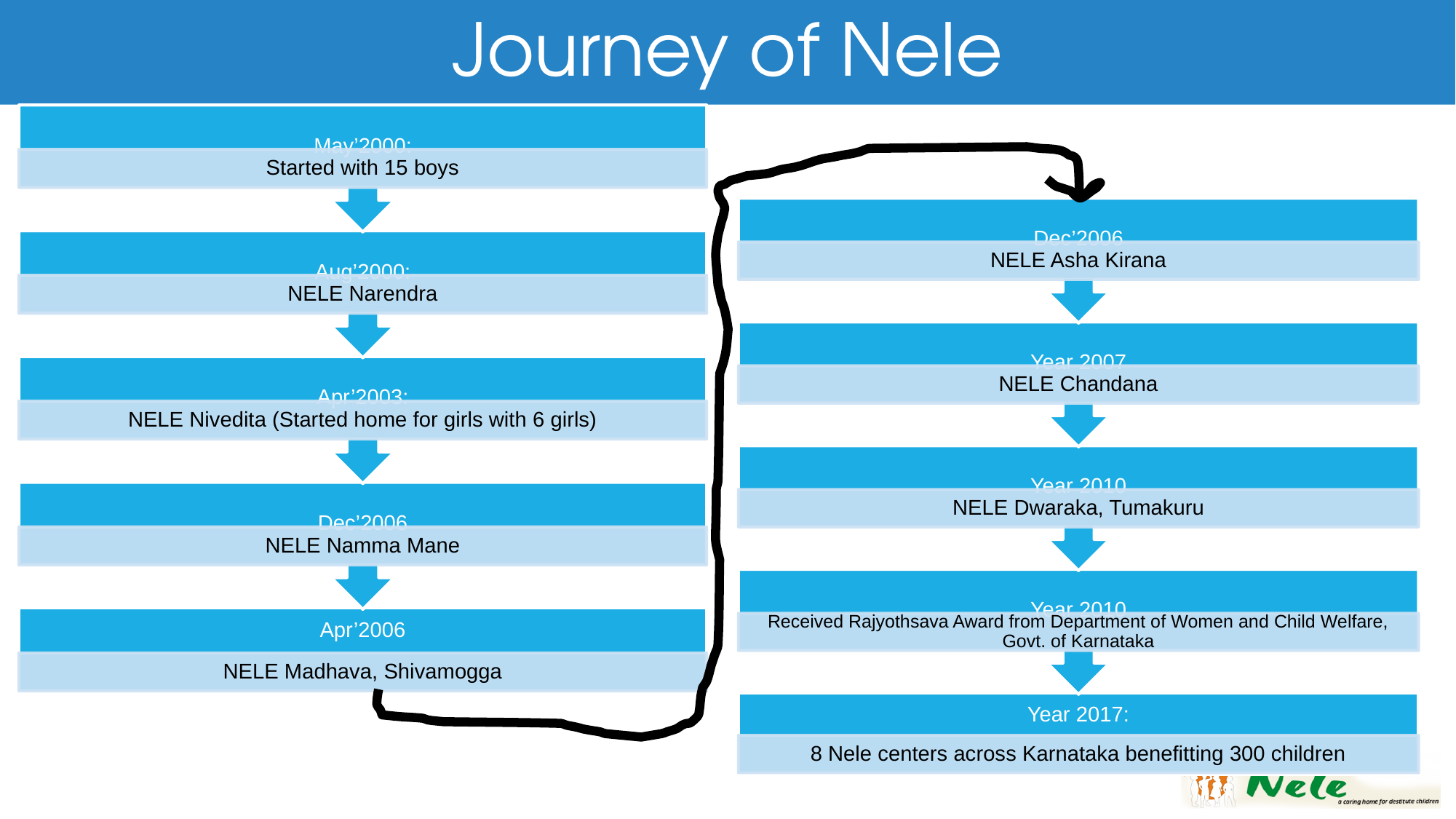

# Journey of Nele
Apr’2006
NELE Madhava, Shivamogga
Dec’2006
NELE Namma Mane
Apr’2003:
NELE Nivedita (Started home for girls with 6 girls)
Aug’2000:
NELE Narendra
May’2000:
Started with 15 boys

Year 2017:
8 Nele centers across Karnataka benefitting 300 children
Year 2010
Received Rajyothsava Award from Department of Women and Child Welfare, Govt. of Karnataka
Year 2010
NELE Dwaraka, Tumakuru
Year 2007
NELE Chandana
Dec’2006
NELE Asha Kirana